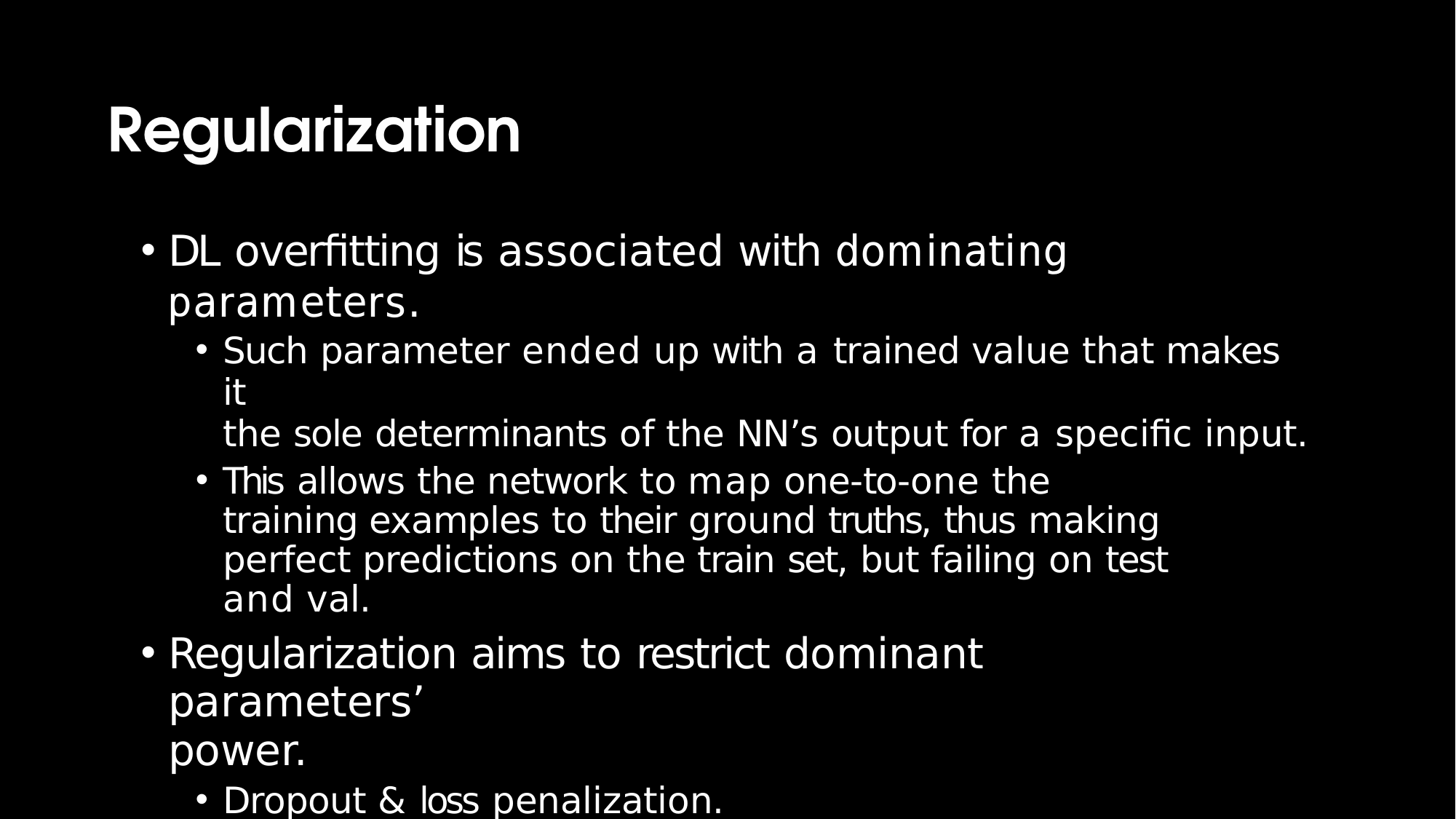

# Regularization
DL overfitting is associated with dominating parameters.
Such parameter ended up with a trained value that makes it
the sole determinants of the NN’s output for a specific input.
This allows the network to map one-to-one the training examples to their ground truths, thus making perfect predictions on the train set, but failing on test and val.
Regularization aims to restrict dominant parameters’
power.
Dropout & loss penalization.